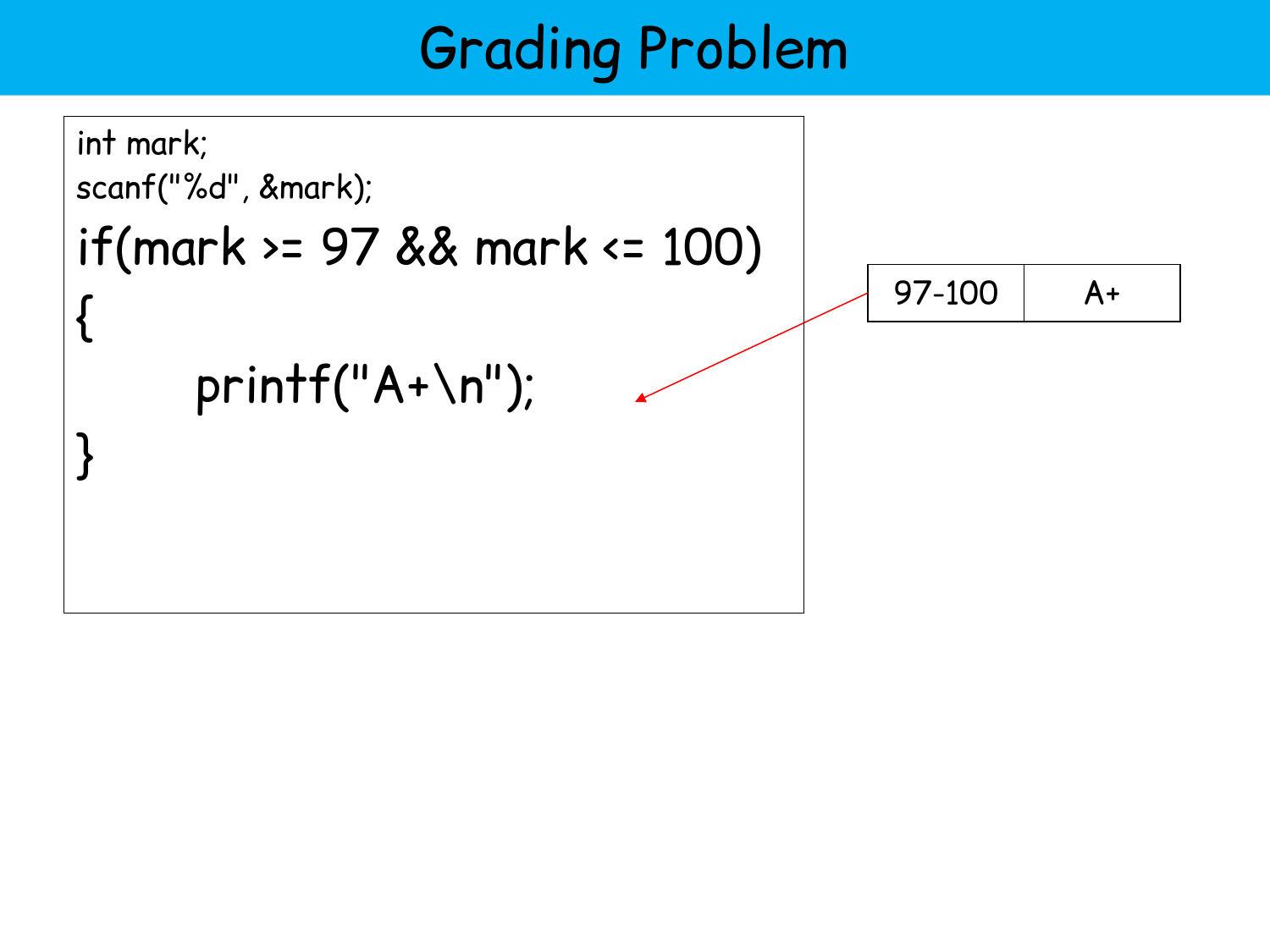

# Grading Problem
int mark;
scanf("%d", &mark);
if(mark >= 97 && mark <= 100)
{
        printf("A+\n");
}
| 97-100 | A+ |
| --- | --- |